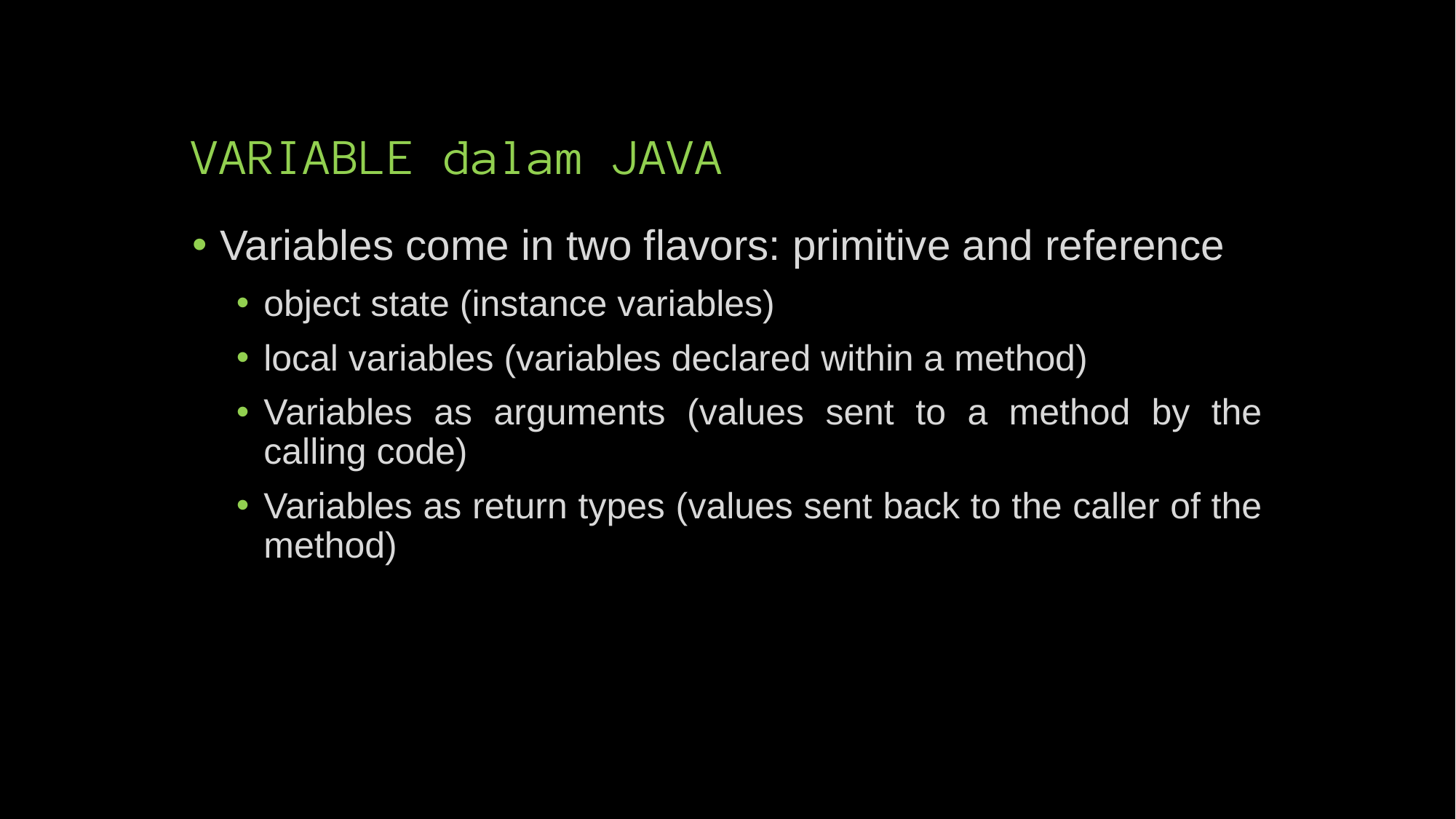

# VARIABLE dalam JAVA
Variables come in two flavors: primitive and reference
object state (instance variables)
local variables (variables declared within a method)
Variables as arguments (values sent to a method by the calling code)
Variables as return types (values sent back to the caller of the method)